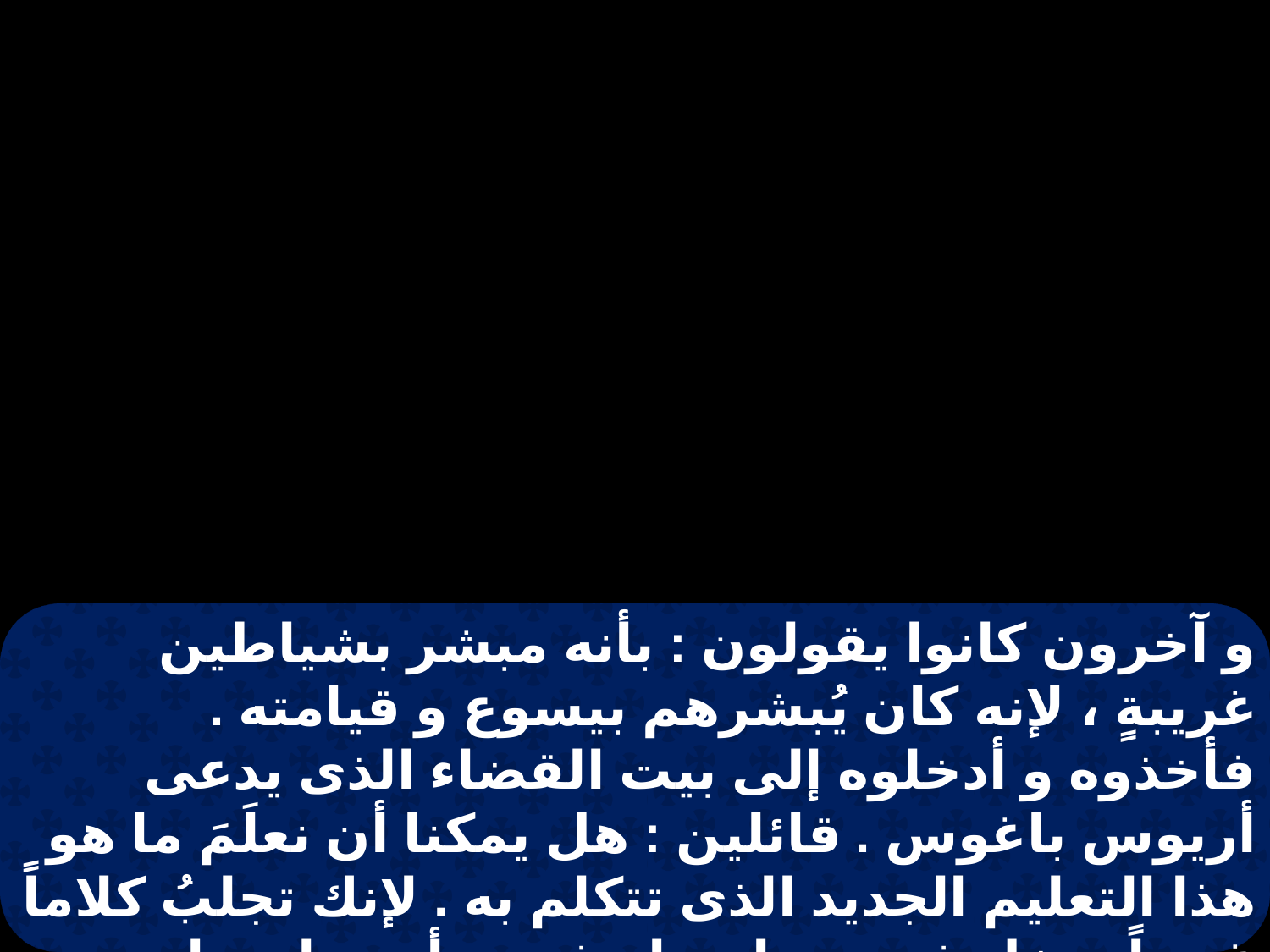

و آخرون كانوا يقولون : بأنه مبشر بشياطين غريبةٍ ، لإنه كان يُبشرهم بيسوع و قيامته . فأخذوه و أدخلوه إلى بيت القضاء الذى يدعى أريوس باغوس . قائلين : هل يمكنا أن نعلَمَ ما هو هذا التعليم الجديد الذى تتكلم به . لإنك تجلبُ كلاماً غريباً يدخل فى مسامعنا ، فنريد أن نعلم ما هو هذا . فأما الأثينيون كلهم، و الغرباء المستوطنون فلا يتفرغون لشىء آخر،